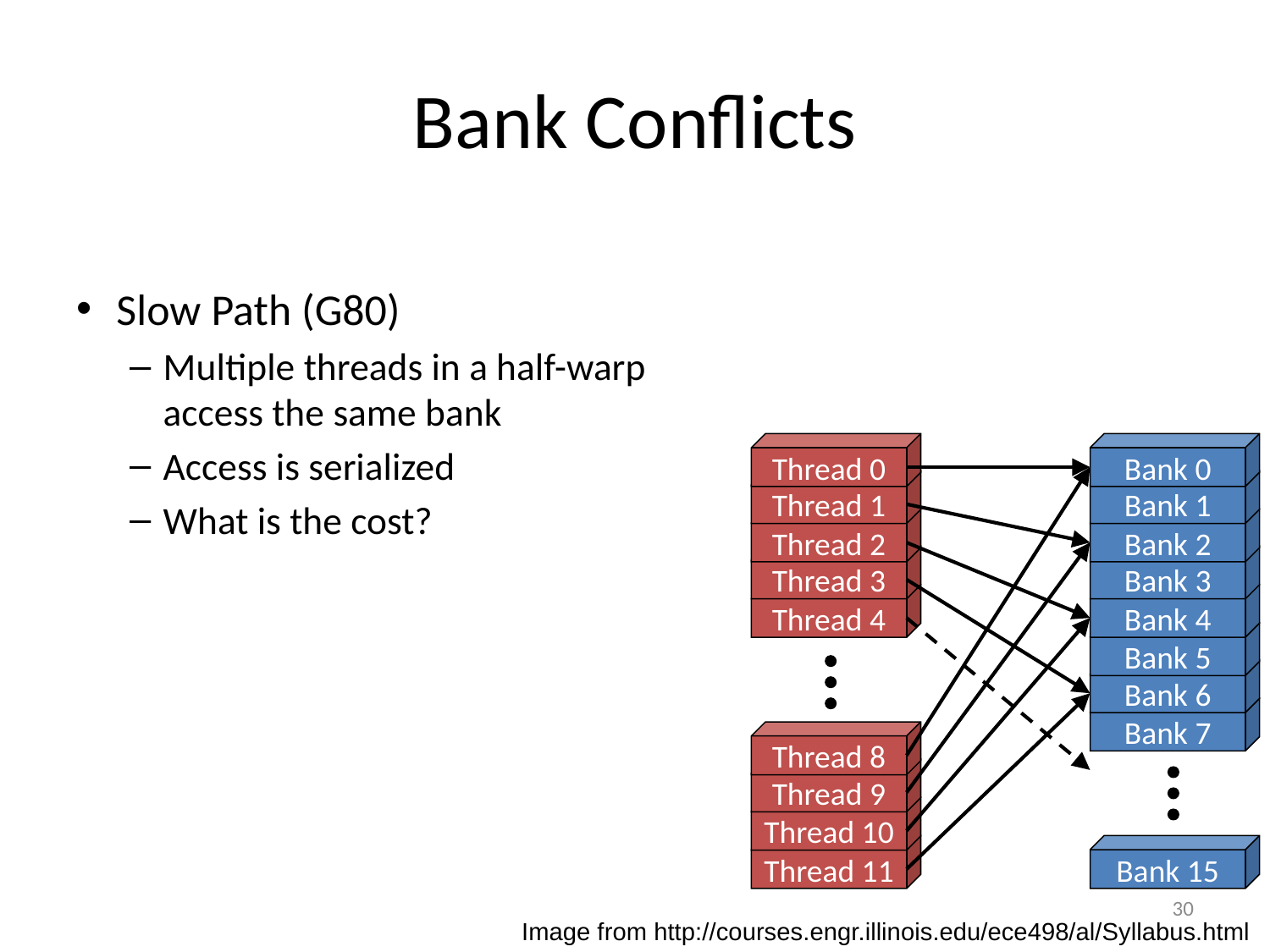

# Bank Conflicts
Slow Path (G80)
Multiple threads in a half-warp access the same bank
Access is serialized
What is the cost?

Thread 0
Bank 0
Bank 1
Bank 2
Bank 3
Bank 4
Bank 5
Bank 6
Bank 7

Bank 15
Thread 1
Thread 2
Thread 3
Thread 4

Thread 8
Thread 9
Thread 10
Thread 11
30
Image from http://courses.engr.illinois.edu/ece498/al/Syllabus.html